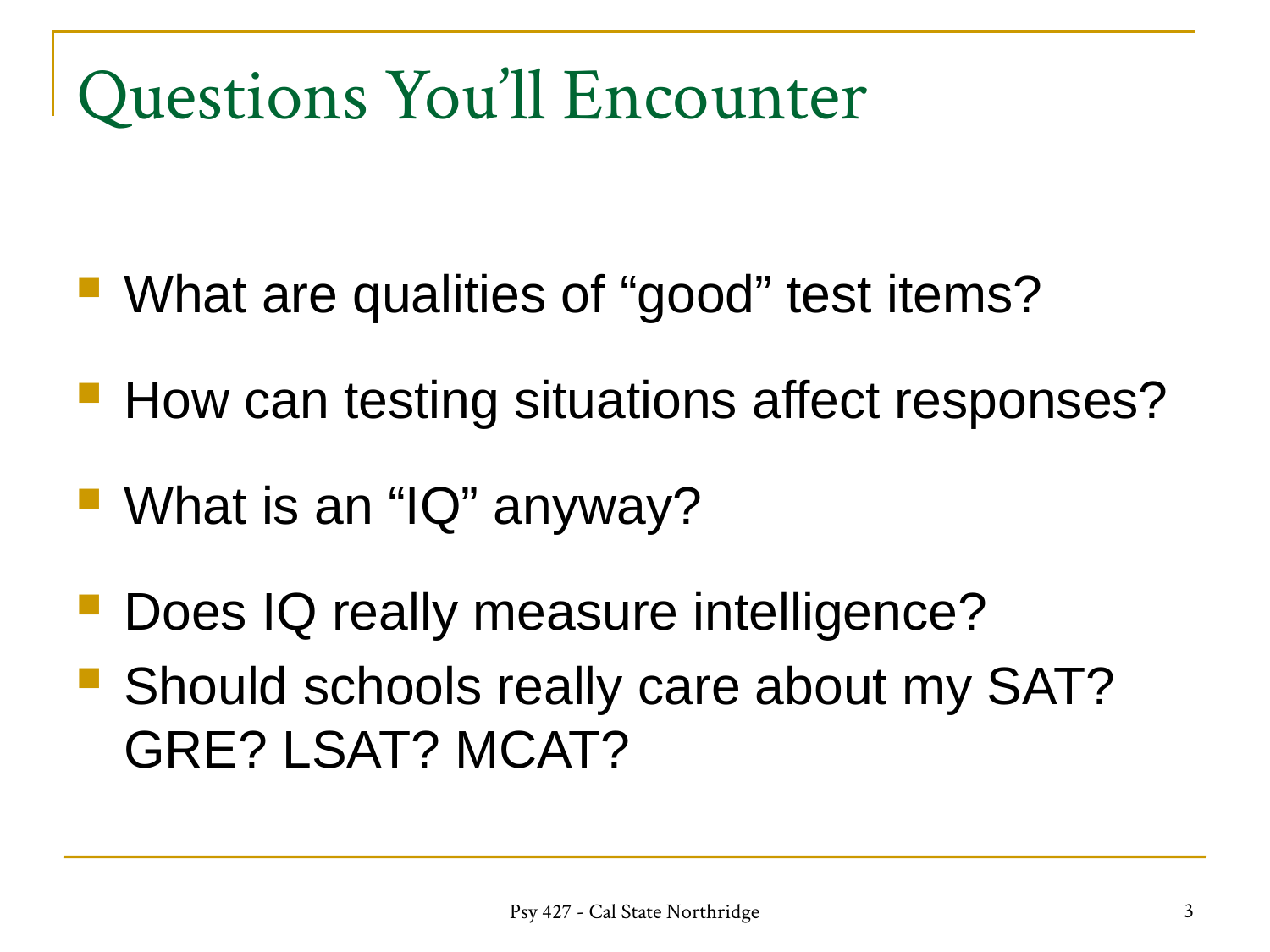

# Questions You’ll Encounter
What are qualities of “good” test items?
How can testing situations affect responses?
What is an “IQ” anyway?
Does IQ really measure intelligence?
Should schools really care about my SAT? GRE? LSAT? MCAT?
3
Psy 427 - Cal State Northridge